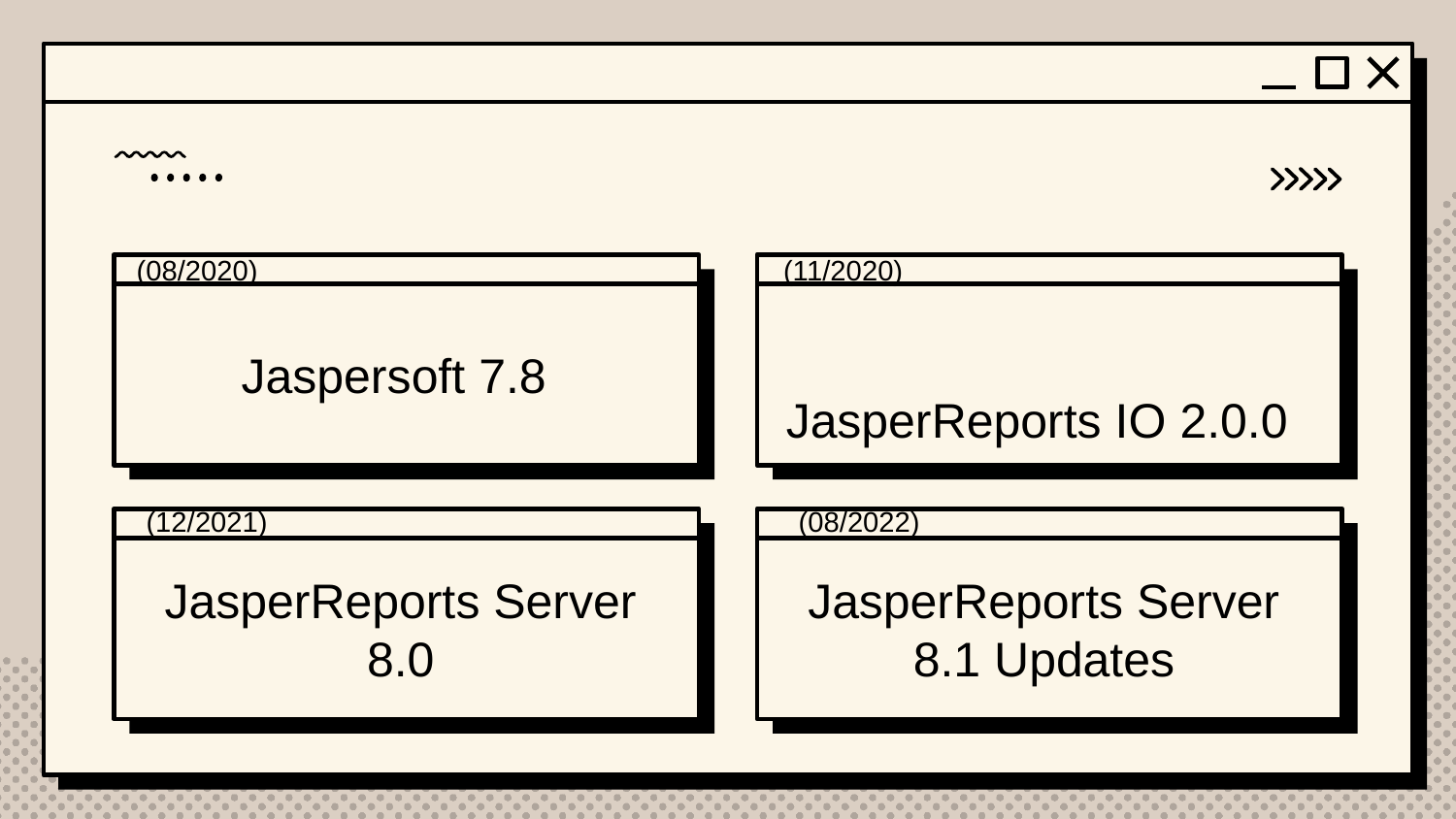

(08/2020)
 (11/2020)

Jaspersoft 7.8
JasperReports IO 2.0.0
 (12/2021)
 (08/2022)

JasperReports Server 8.0
JasperReports Server 8.1 Updates